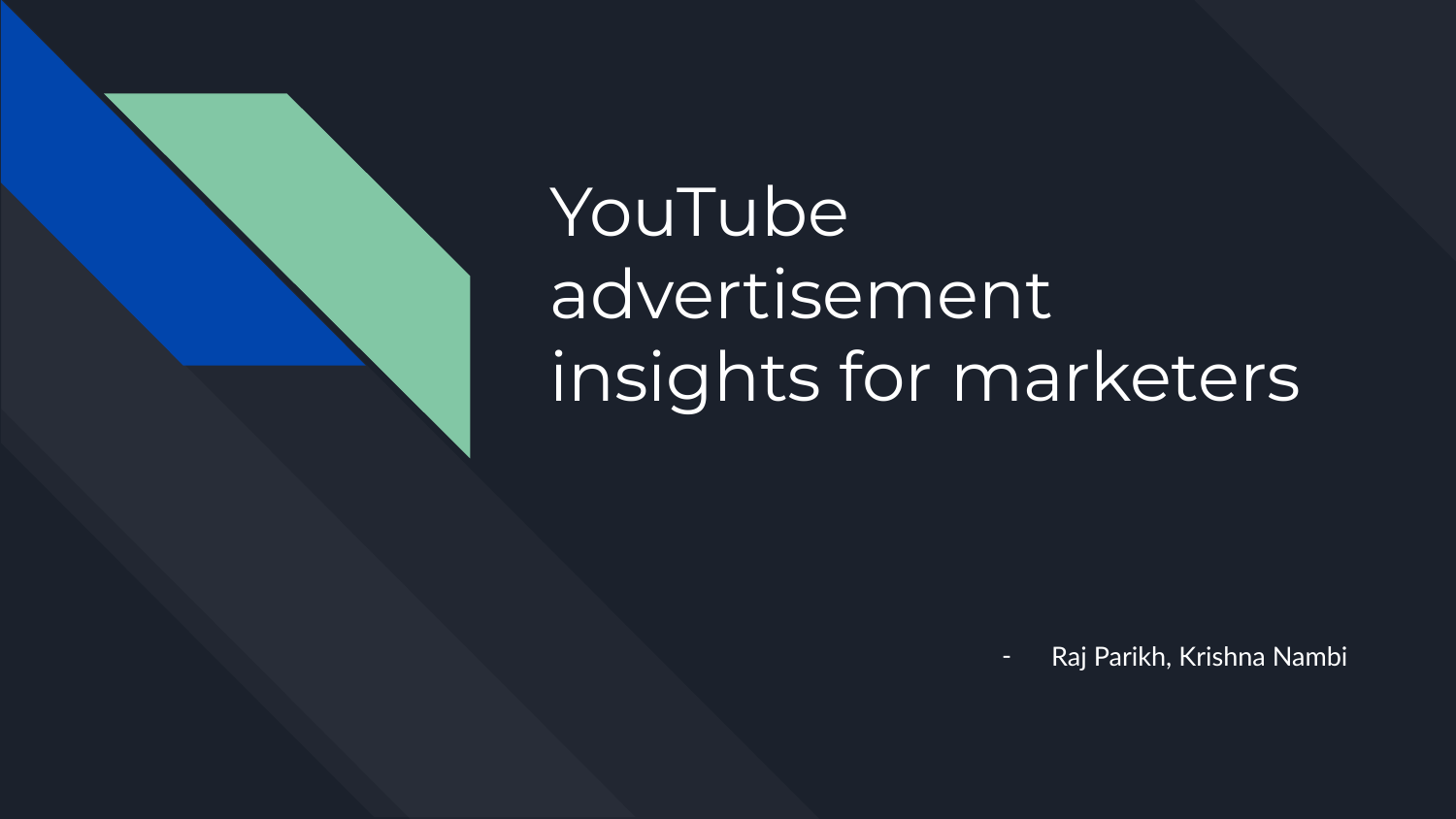

# YouTube advertisement insights for marketers
Raj Parikh, Krishna Nambi